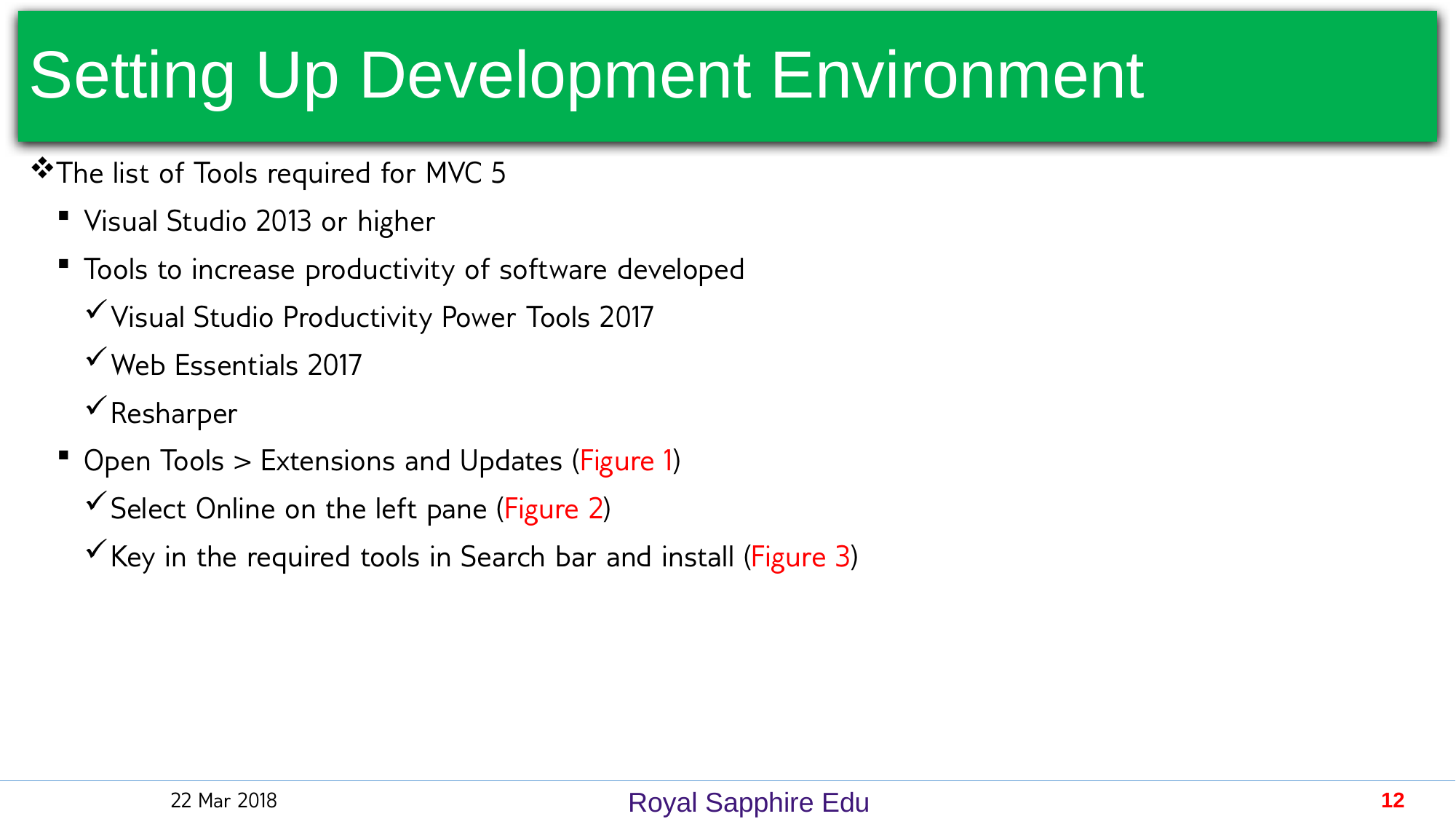

# Setting Up Development Environment
The list of Tools required for MVC 5
Visual Studio 2013 or higher
Tools to increase productivity of software developed
Visual Studio Productivity Power Tools 2017
Web Essentials 2017
Resharper
Open Tools > Extensions and Updates (Figure 1)
Select Online on the left pane (Figure 2)
Key in the required tools in Search bar and install (Figure 3)
22 Mar 2018
12